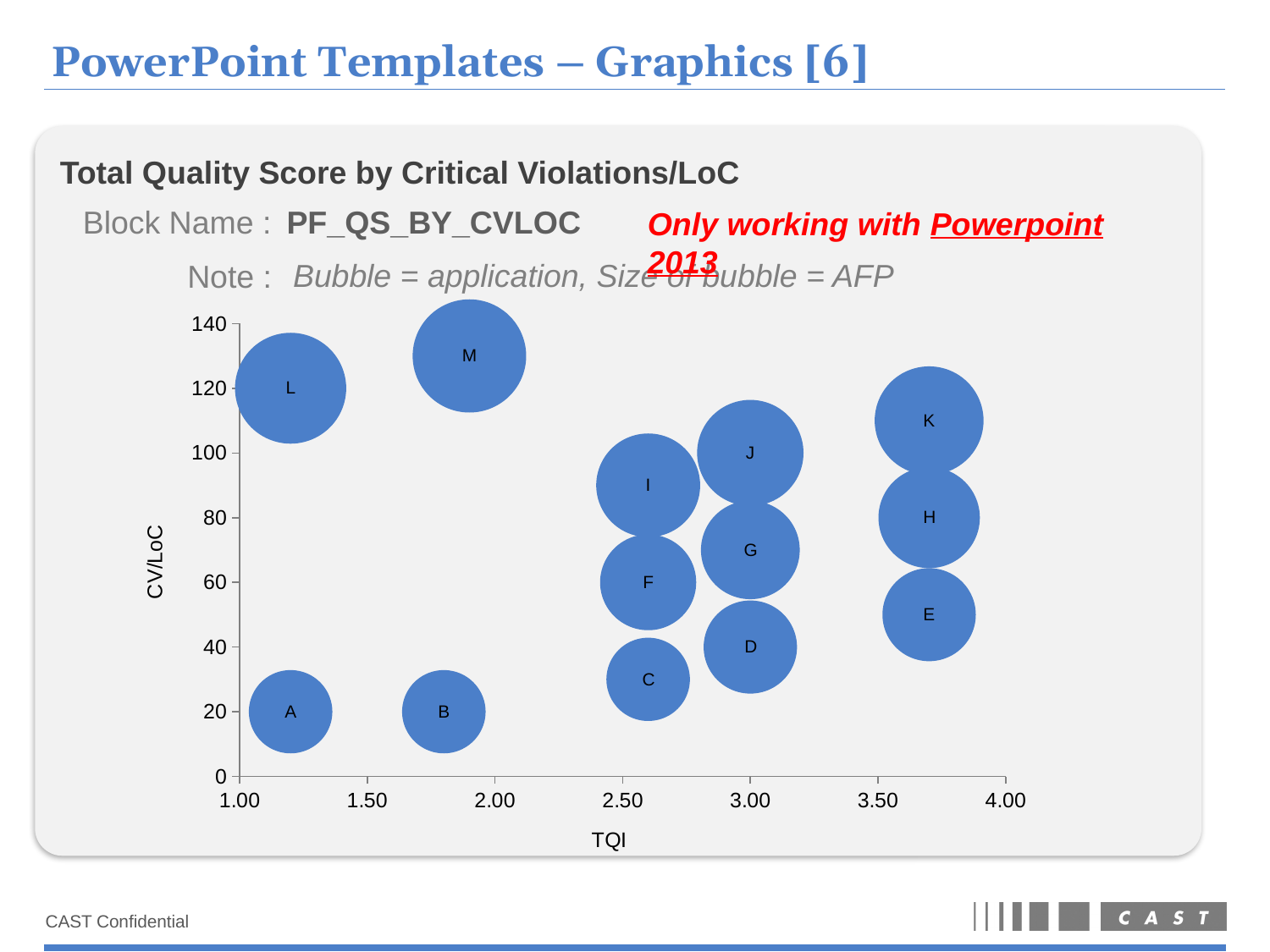

# PowerPoint Templates – Graphics [6]

Total Quality Score by Critical Violations/LoC
Block Name :
PF_QS_BY_CVLOC
Only working with Powerpoint 2013
Bubble = application, Size of bubble = AFP
Note :

### Chart

| Category | CV/LOC |
|---|---|